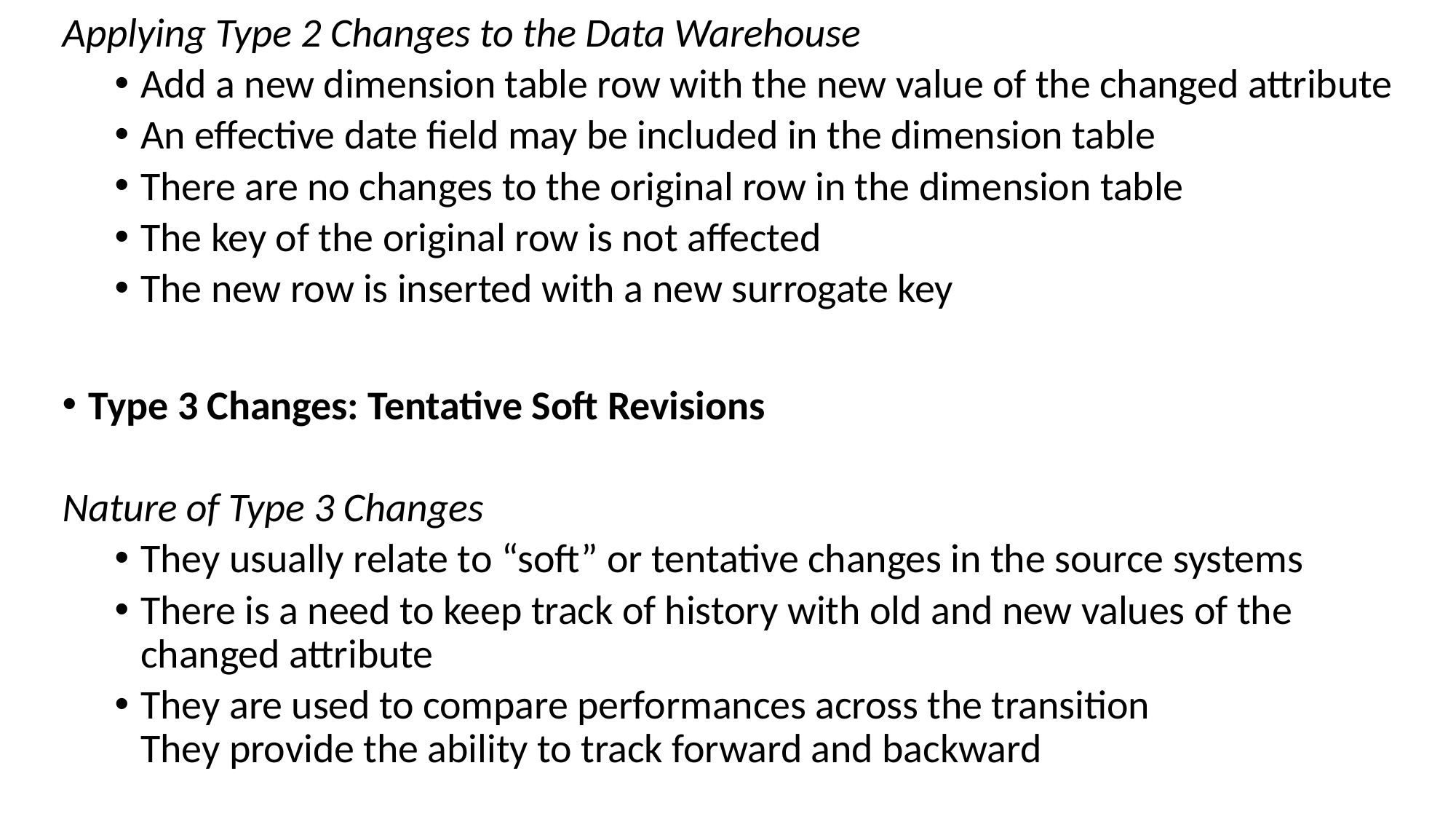

Applying Type 2 Changes to the Data Warehouse
Add a new dimension table row with the new value of the changed attribute
An effective date field may be included in the dimension table
There are no changes to the original row in the dimension table
The key of the original row is not affected
The new row is inserted with a new surrogate key

Type 3 Changes: Tentative Soft Revisions
Nature of Type 3 Changes
They usually relate to “soft” or tentative changes in the source systems
There is a need to keep track of history with old and new values of the changed attribute
They are used to compare performances across the transition
They provide the ability to track forward and backward